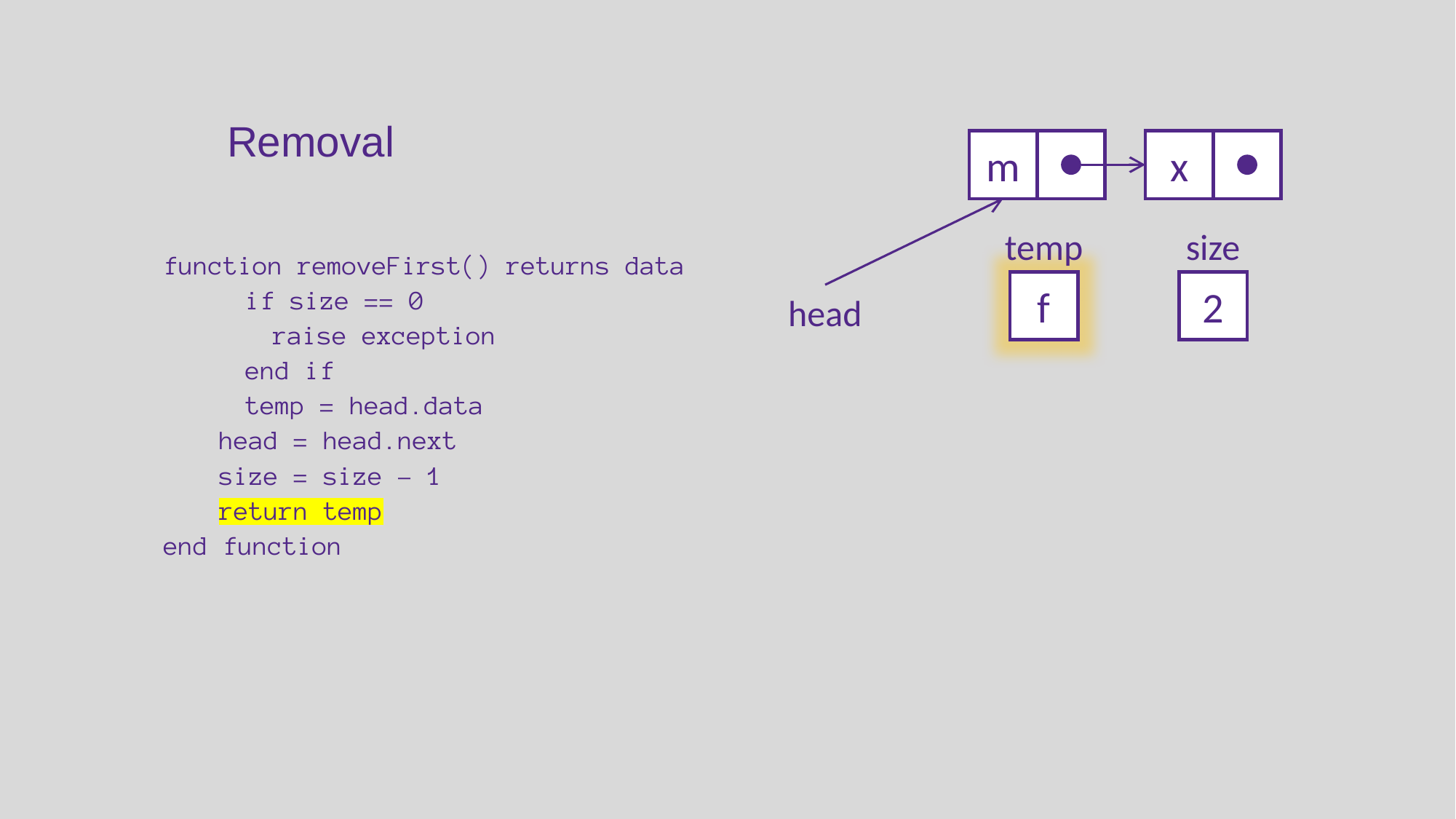

Removal
x

m

temp
size
function removeFirst() returns data
		if size == 0
			raise exception
		end if
		temp = head.data
	head = head.next
	size = size – 1
	return temp
end function
f
2
head